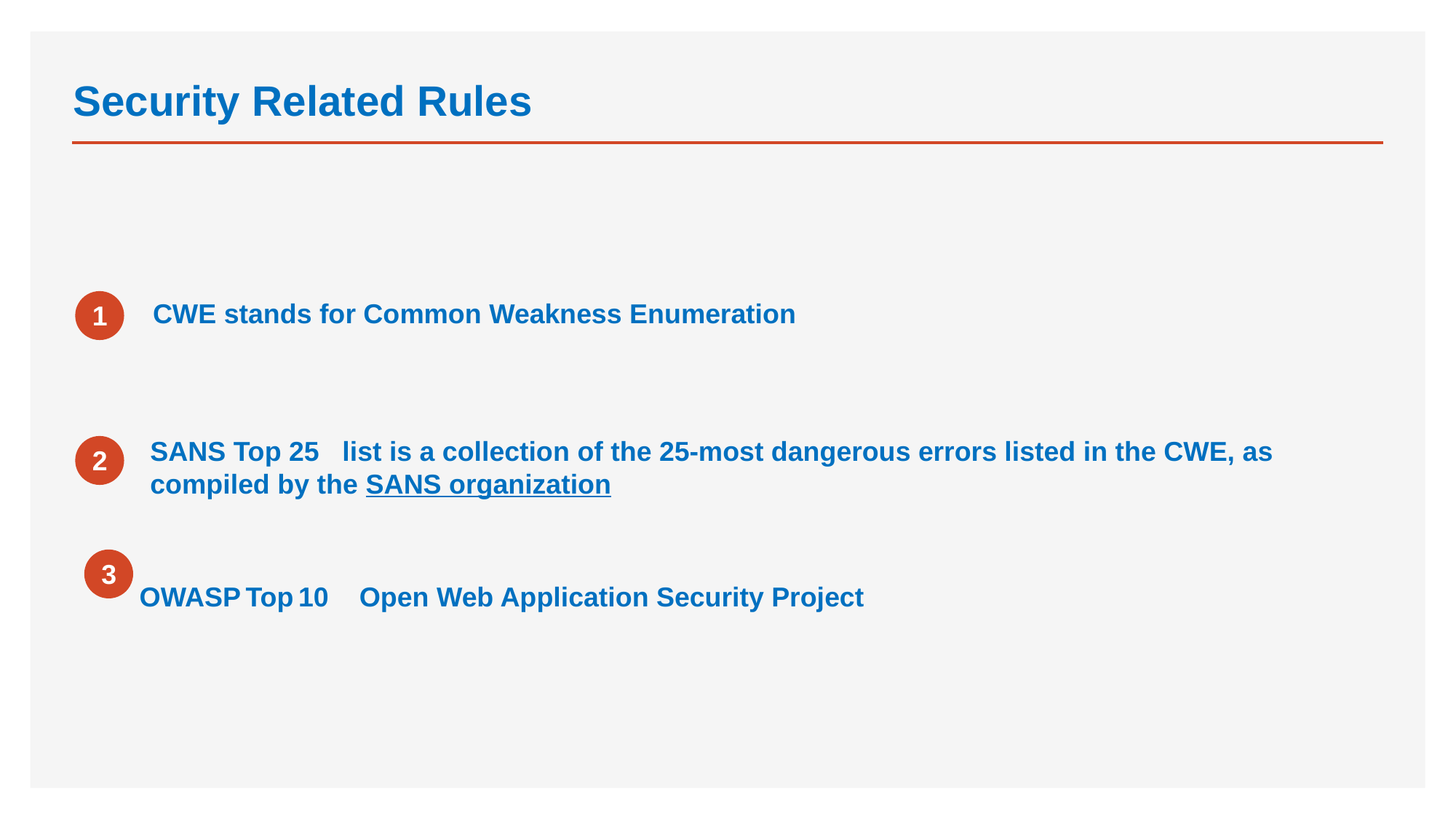

# Security Related Rules

1
CWE stands for Common Weakness Enumeration
SANS Top 25   list is a collection of the 25-most dangerous errors listed in the CWE, as compiled by the SANS organization

2

3
OWASP Top 10    Open Web Application Security Project